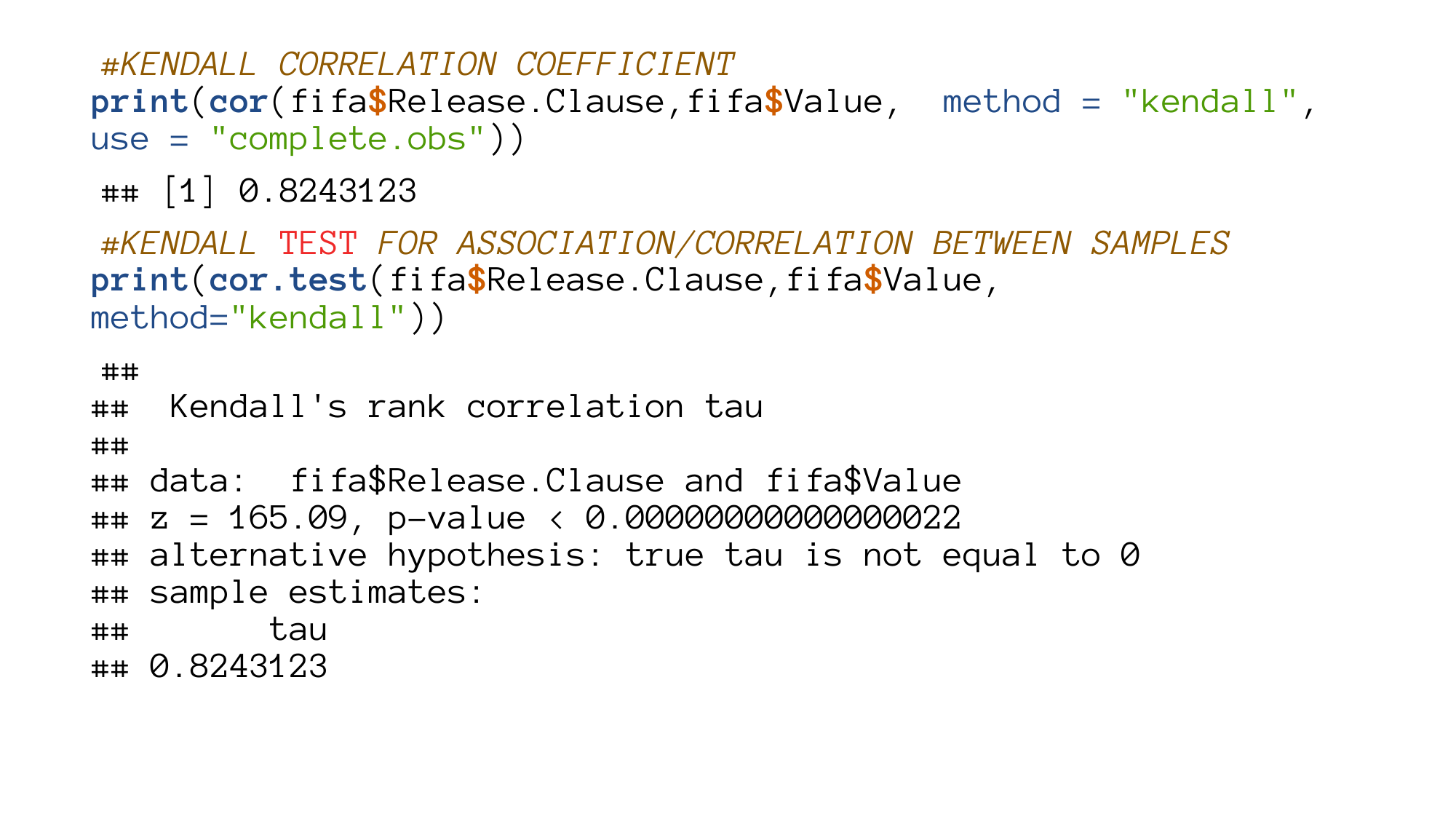

#KENDALL CORRELATION COEFFICIENT
print(cor(fifa$Release.Clause,fifa$Value,  method = "kendall", use = "complete.obs"))
## [1] 0.8243123
#KENDALL TEST FOR ASSOCIATION/CORRELATION BETWEEN SAMPLES
print(cor.test(fifa$Release.Clause,fifa$Value, method="kendall"))
## ##  Kendall's rank correlation tau ## ## data:  fifa$Release.Clause and fifa$Value ## z = 165.09, p-value < 0.00000000000000022 ## alternative hypothesis: true tau is not equal to 0 ## sample estimates: ##       tau ## 0.8243123